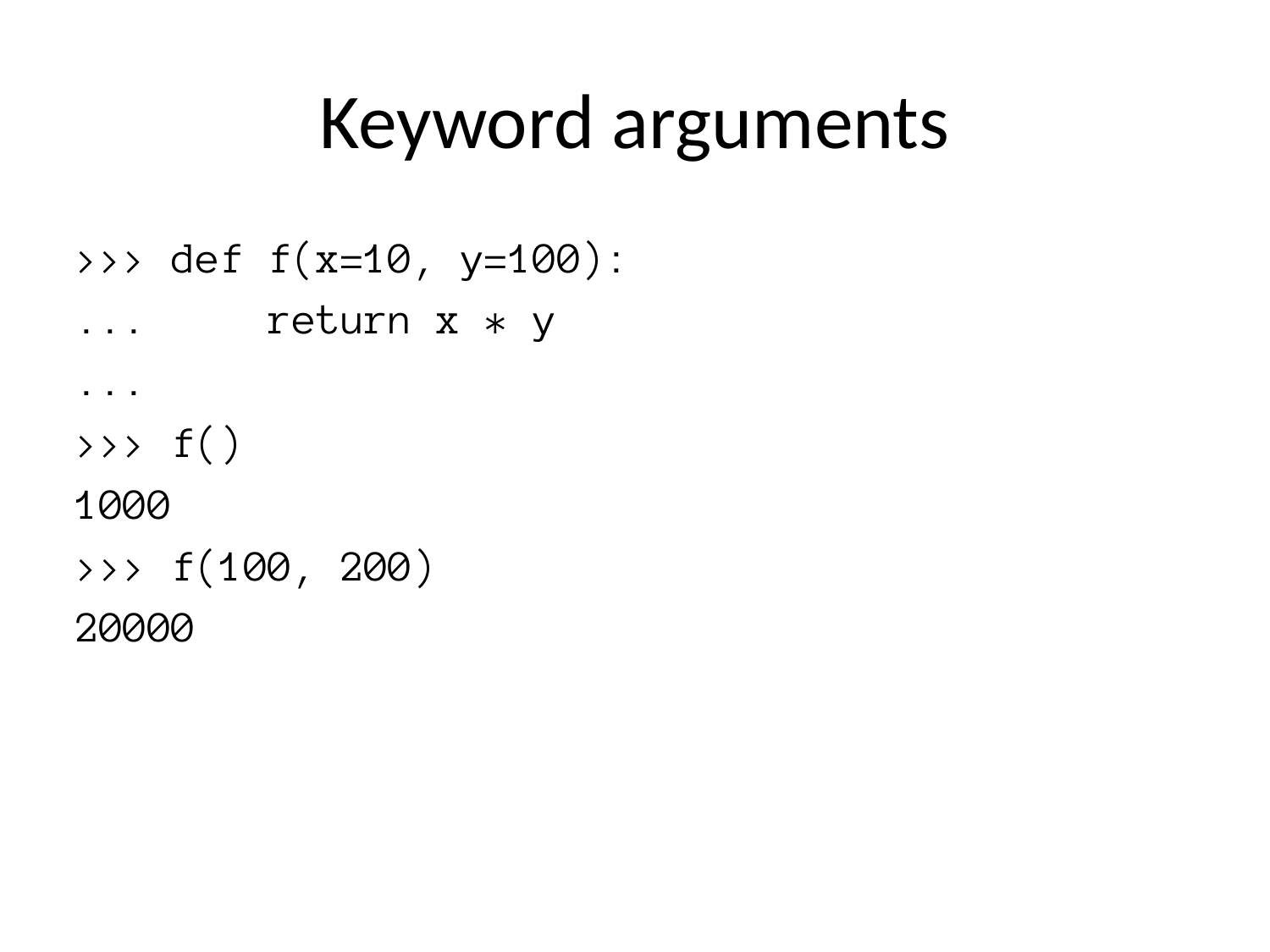

# Keyword arguments
>>> def f(x=10, y=100):
...     return x * y
...
>>> f()
1000
>>> f(100, 200)
20000